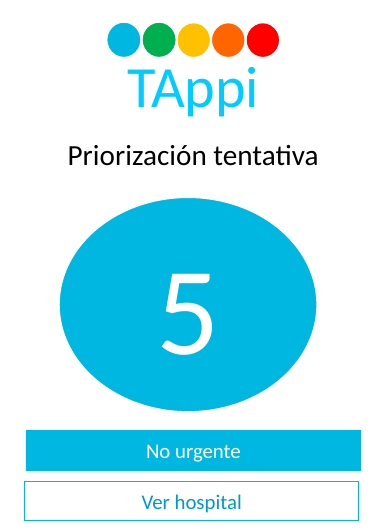

TAppi
Priorización tentativa
5
No urgente
Ver hospital